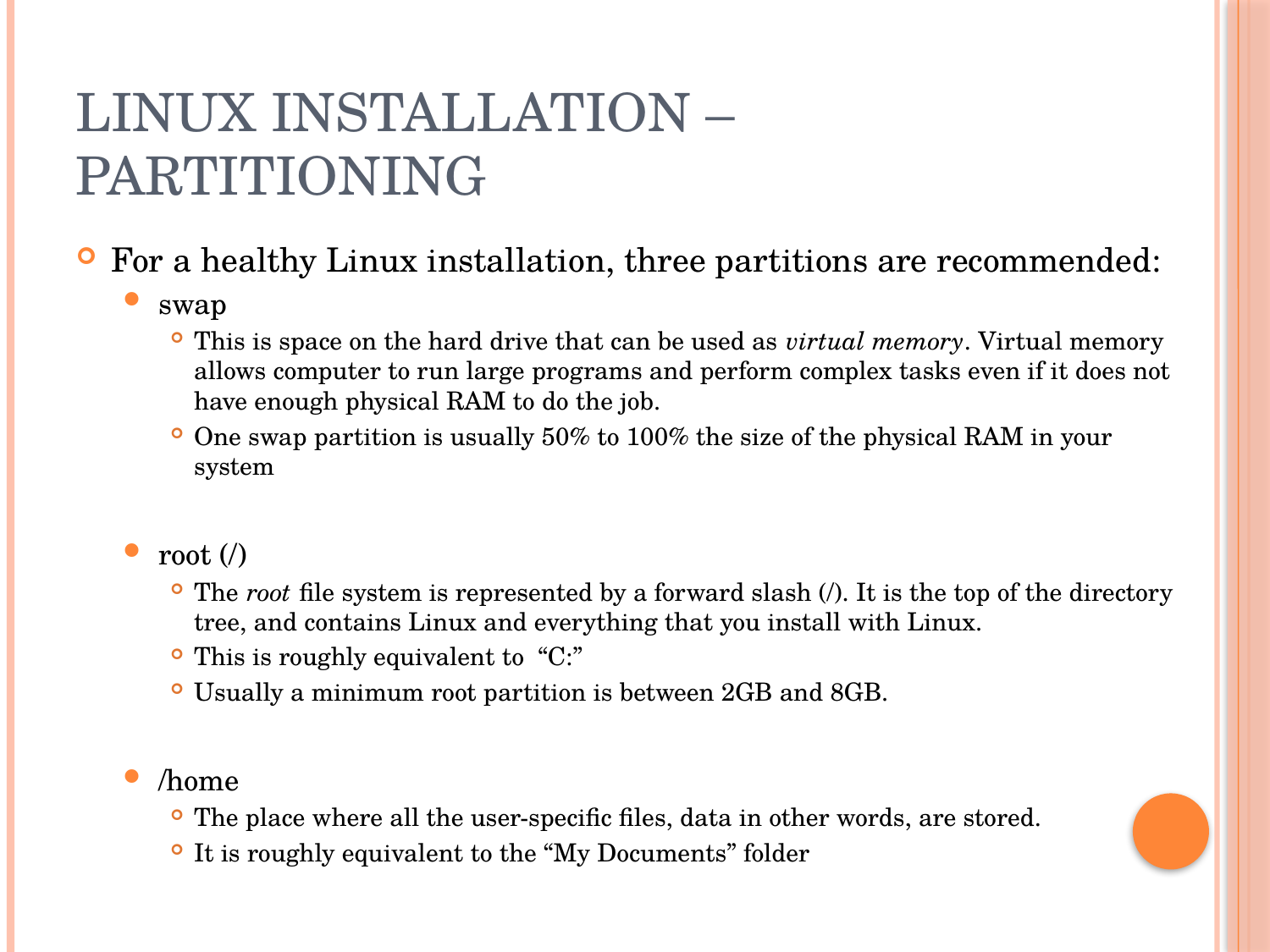

# Linux Installation – Partitioning
For a healthy Linux installation, three partitions are recommended:
swap
This is space on the hard drive that can be used as virtual memory. Virtual memory allows computer to run large programs and perform complex tasks even if it does not have enough physical RAM to do the job.
One swap partition is usually 50% to 100% the size of the physical RAM in your system

root (/)
The root file system is represented by a forward slash (/). It is the top of the directory tree, and contains Linux and everything that you install with Linux.
This is roughly equivalent to  “C:”
Usually a minimum root partition is between 2GB and 8GB.

/home
The place where all the user-specific files, data in other words, are stored.
It is roughly equivalent to the “My Documents” folder